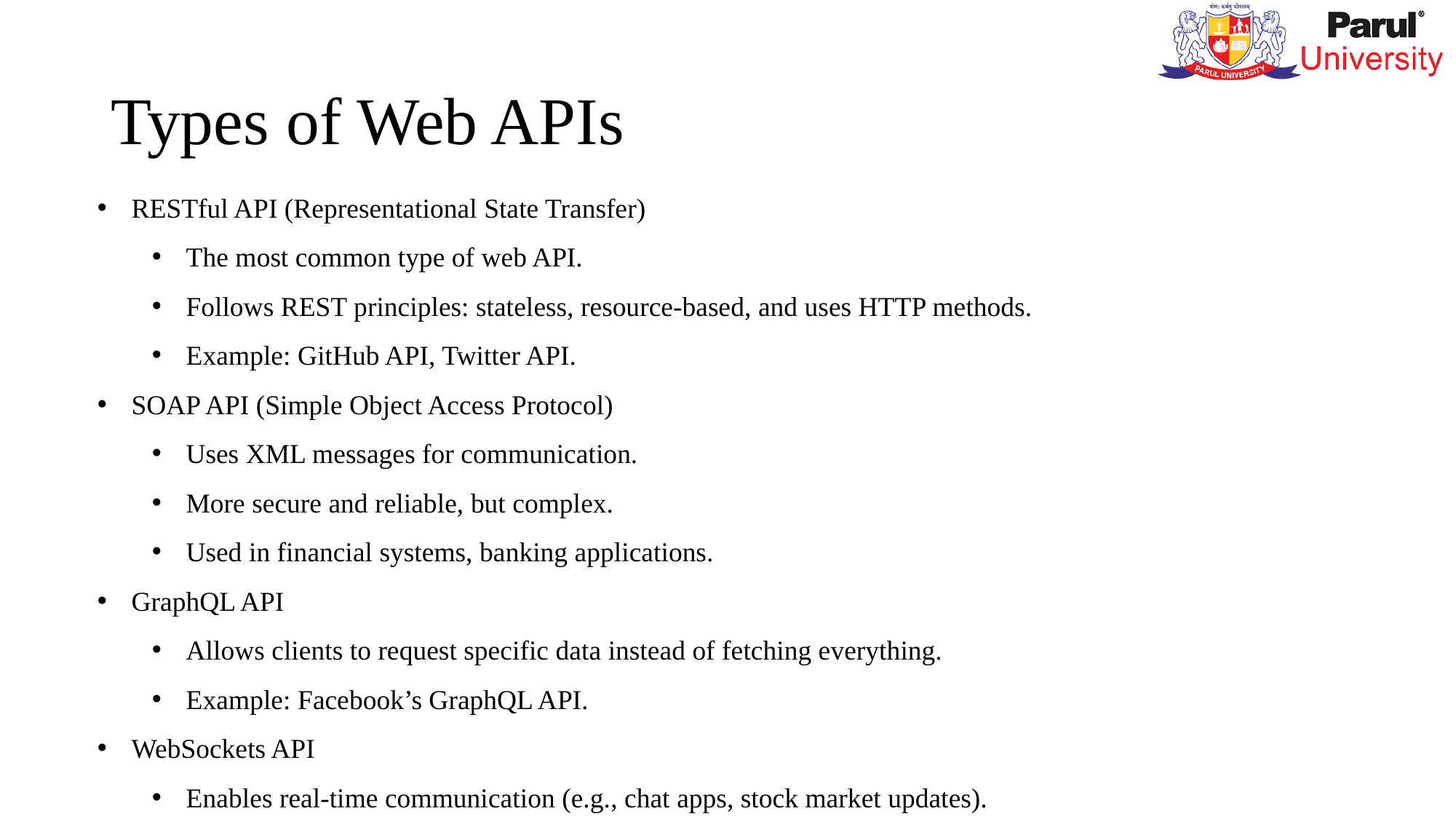

# Types of Web APIs
RESTful API (Representational State Transfer)
The most common type of web API.
Follows REST principles: stateless, resource-based, and uses HTTP methods.
Example: GitHub API, Twitter API.
SOAP API (Simple Object Access Protocol)
Uses XML messages for communication.
More secure and reliable, but complex.
Used in financial systems, banking applications.
GraphQL API
Allows clients to request specific data instead of fetching everything.
Example: Facebook’s GraphQL API.
WebSockets API
Enables real-time communication (e.g., chat apps, stock market updates).